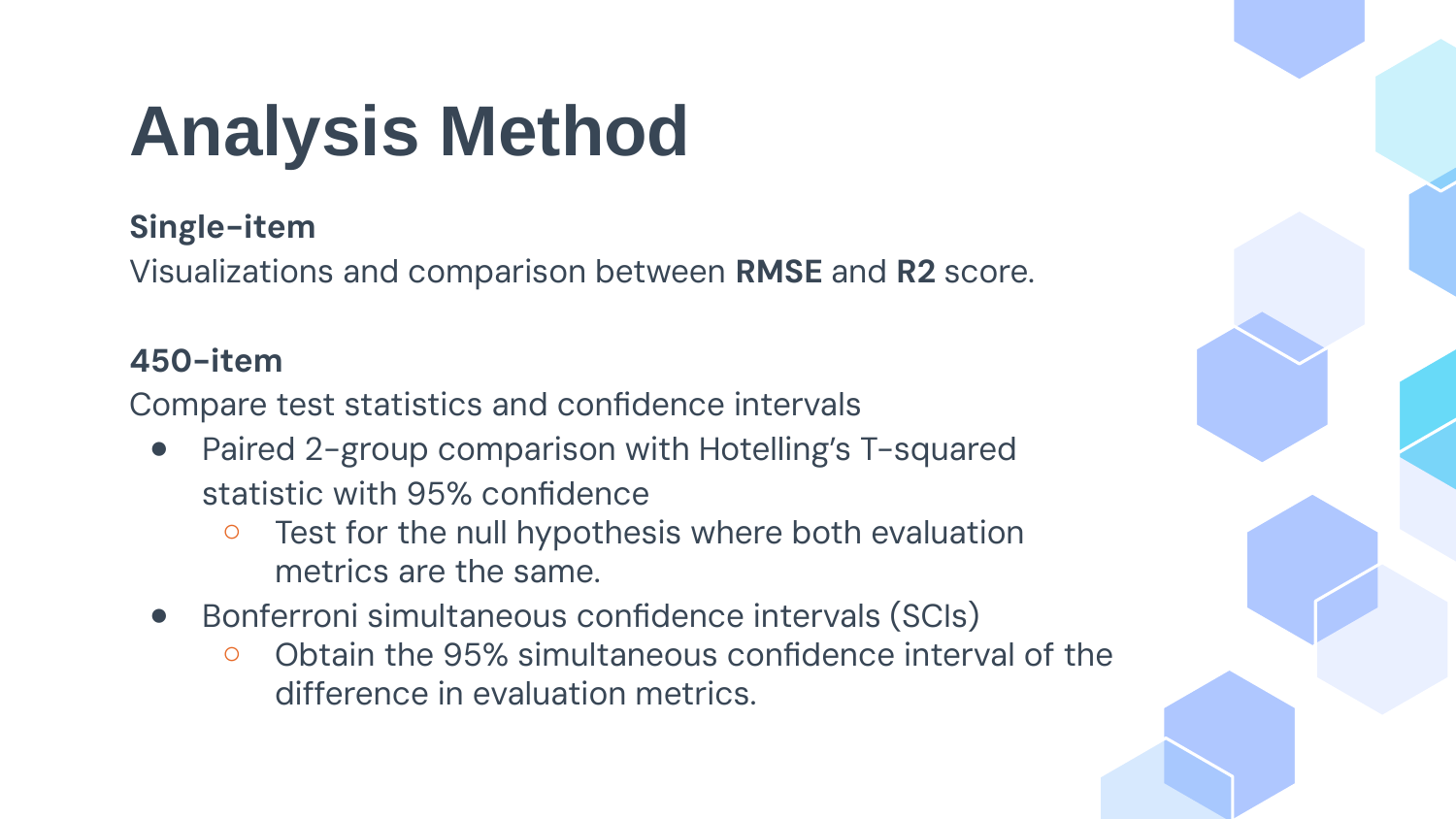

# Analysis Method
Single-item
Visualizations and comparison between RMSE and R2 score.

450-item
Compare test statistics and confidence intervals
Paired 2-group comparison with Hotelling’s T-squared statistic with 95% confidence
Test for the null hypothesis where both evaluation metrics are the same.
Bonferroni simultaneous confidence intervals (SCIs)
Obtain the 95% simultaneous confidence interval of the difference in evaluation metrics.